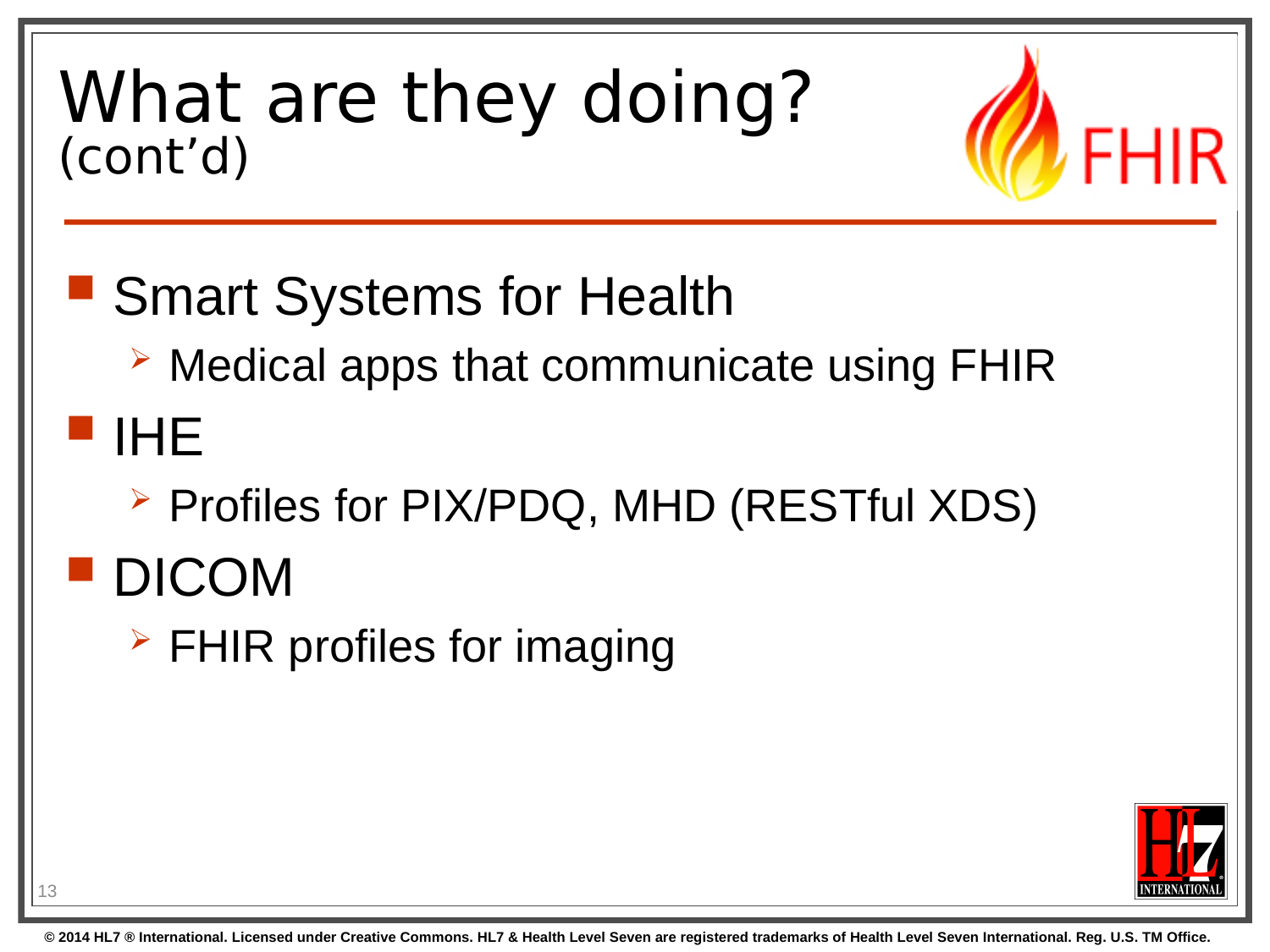

# What are they doing? (cont’d)
Smart Systems for Health
Medical apps that communicate using FHIR
IHE
Profiles for PIX/PDQ, MHD (RESTful XDS)
DICOM
FHIR profiles for imaging
13